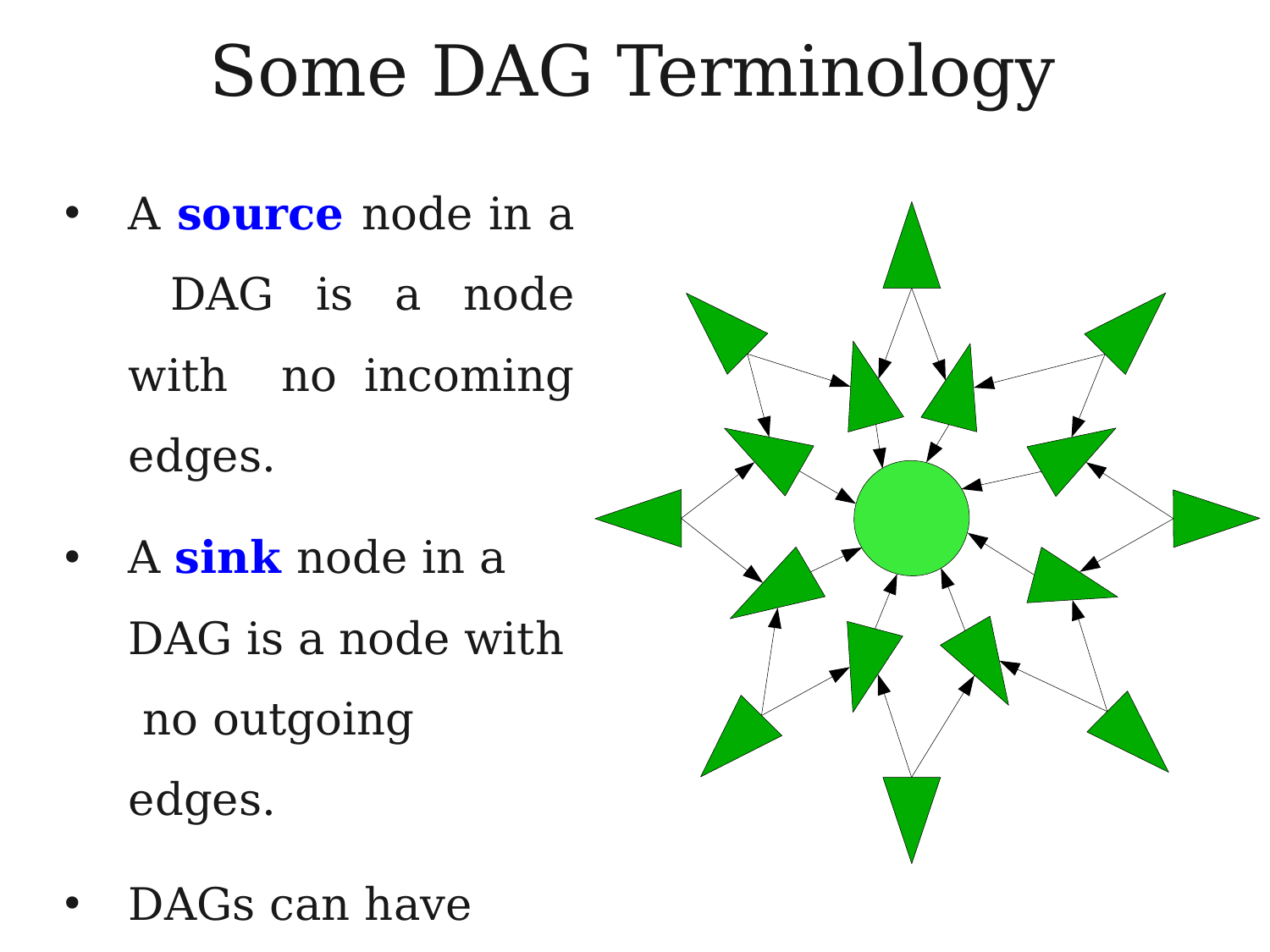

# Some DAG Terminology
A source node in a  DAG is a node with  no incoming edges.
A sink node in a  DAG is a node with  no outgoing edges.
DAGs can have  many sources and  sinks.